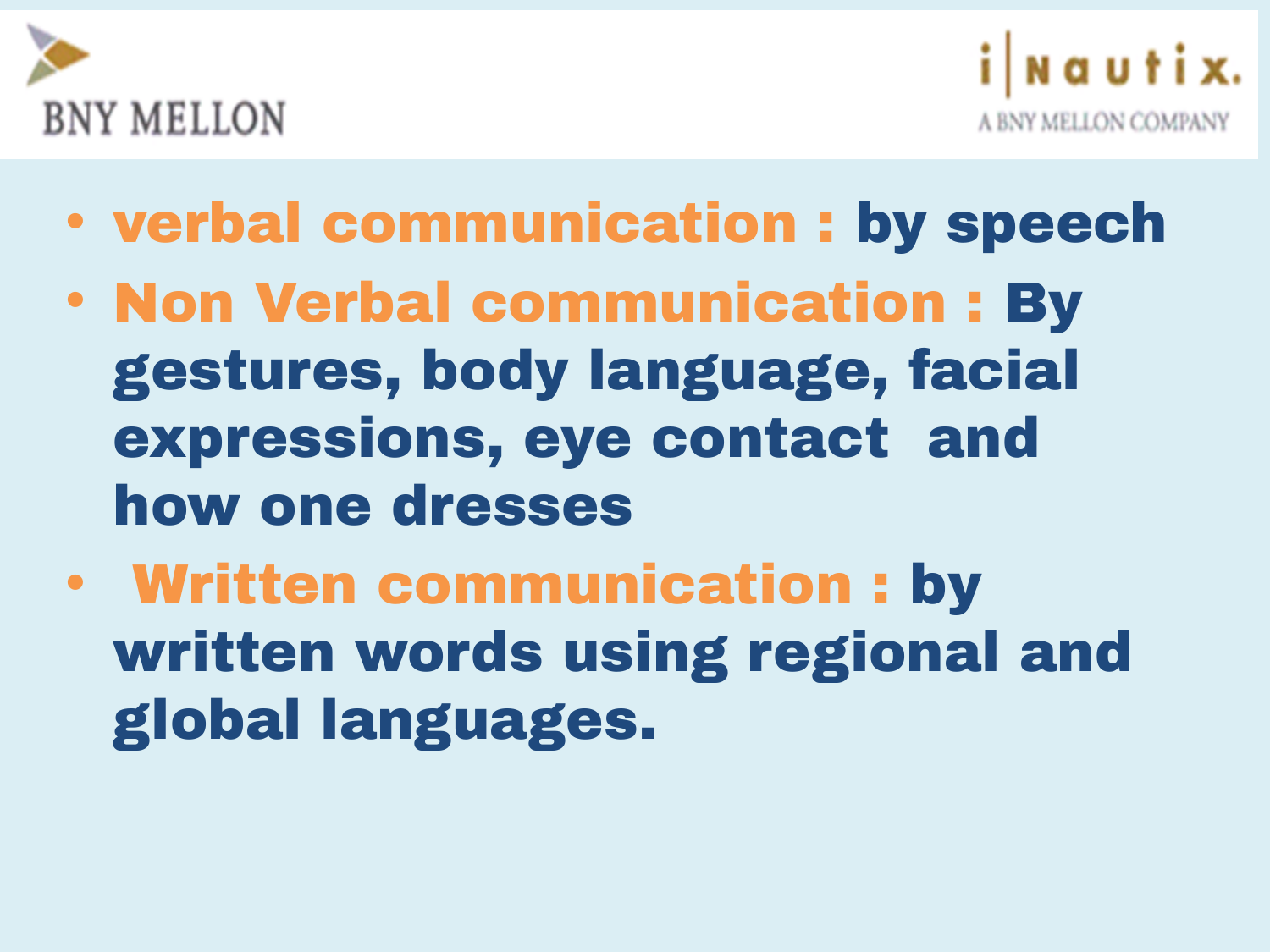

verbal communication : by speech
Non Verbal communication : By gestures, body language, facial expressions, eye contact  and how one dresses
 Written communication : by written words using regional and global languages.